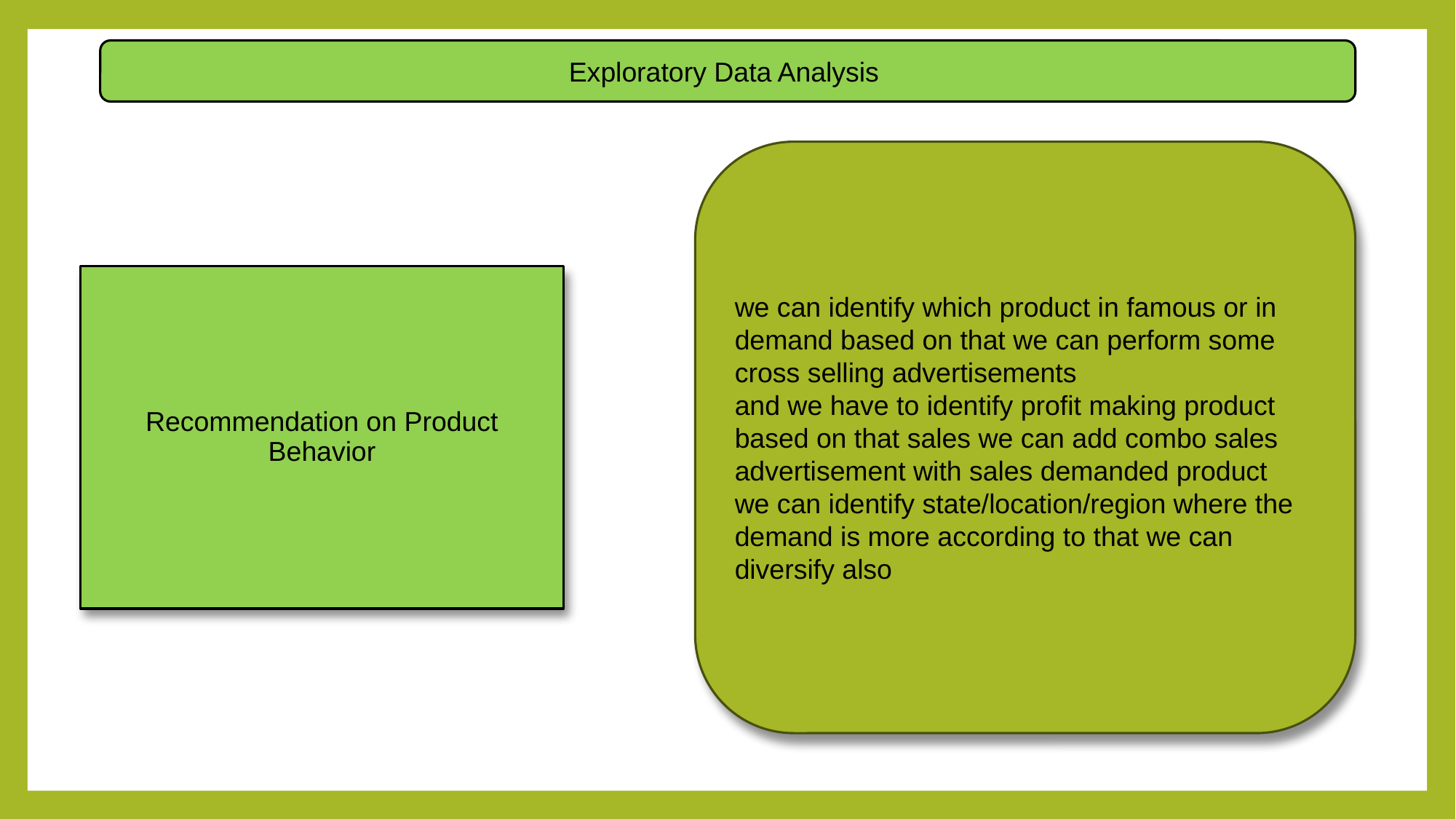

Exploratory Data Analysis
we can identify which product in famous or in demand based on that we can perform some cross selling advertisements
and we have to identify profit making product based on that sales we can add combo sales advertisement with sales demanded product
we can identify state/location/region where the demand is more according to that we can diversify also
# Recommendation on Product Behavior